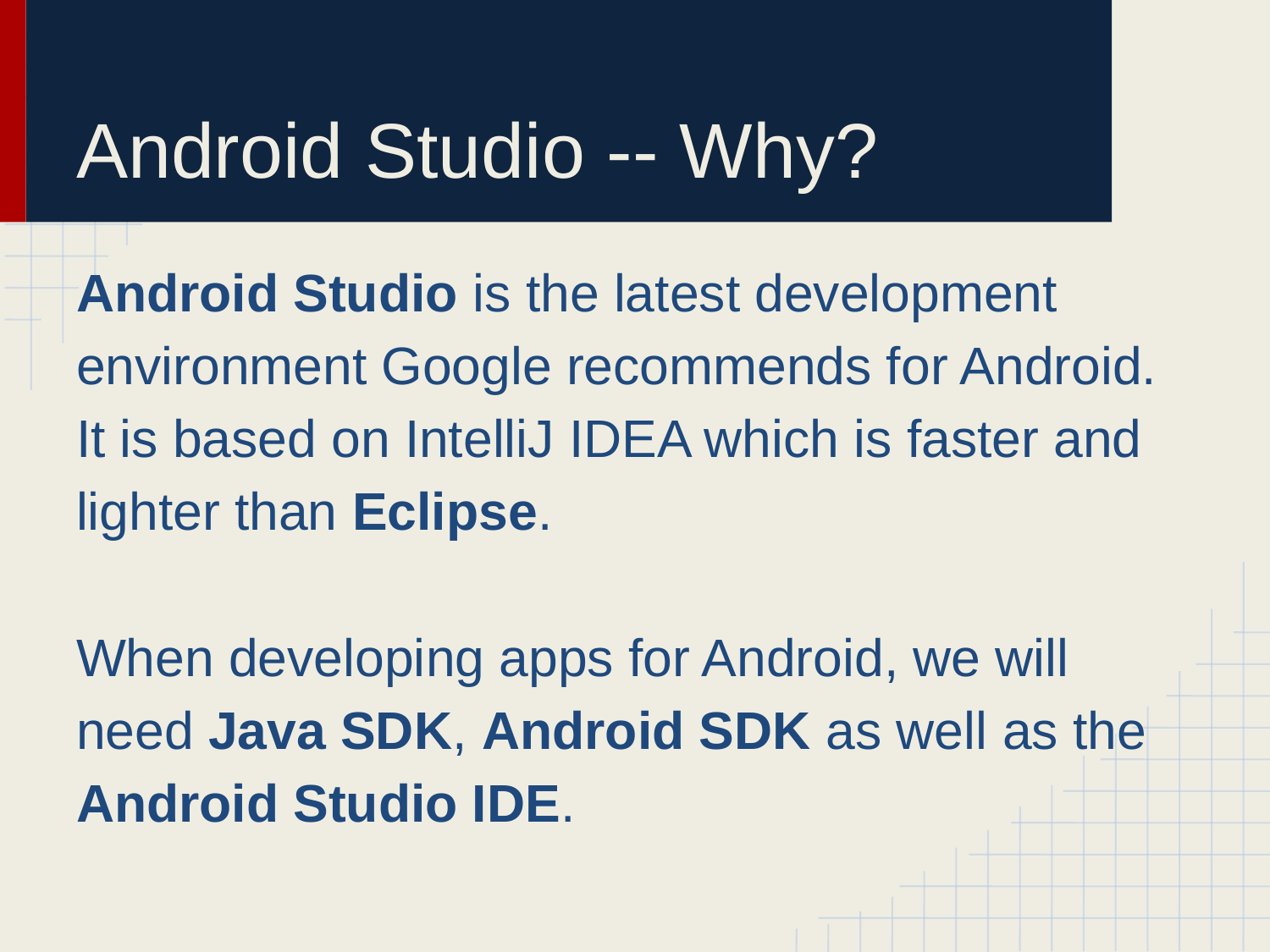

# Android Studio -- Why?
Android Studio is the latest development environment Google recommends for Android. It is based on IntelliJ IDEA which is faster and lighter than Eclipse.

When developing apps for Android, we will need Java SDK, Android SDK as well as the Android Studio IDE.